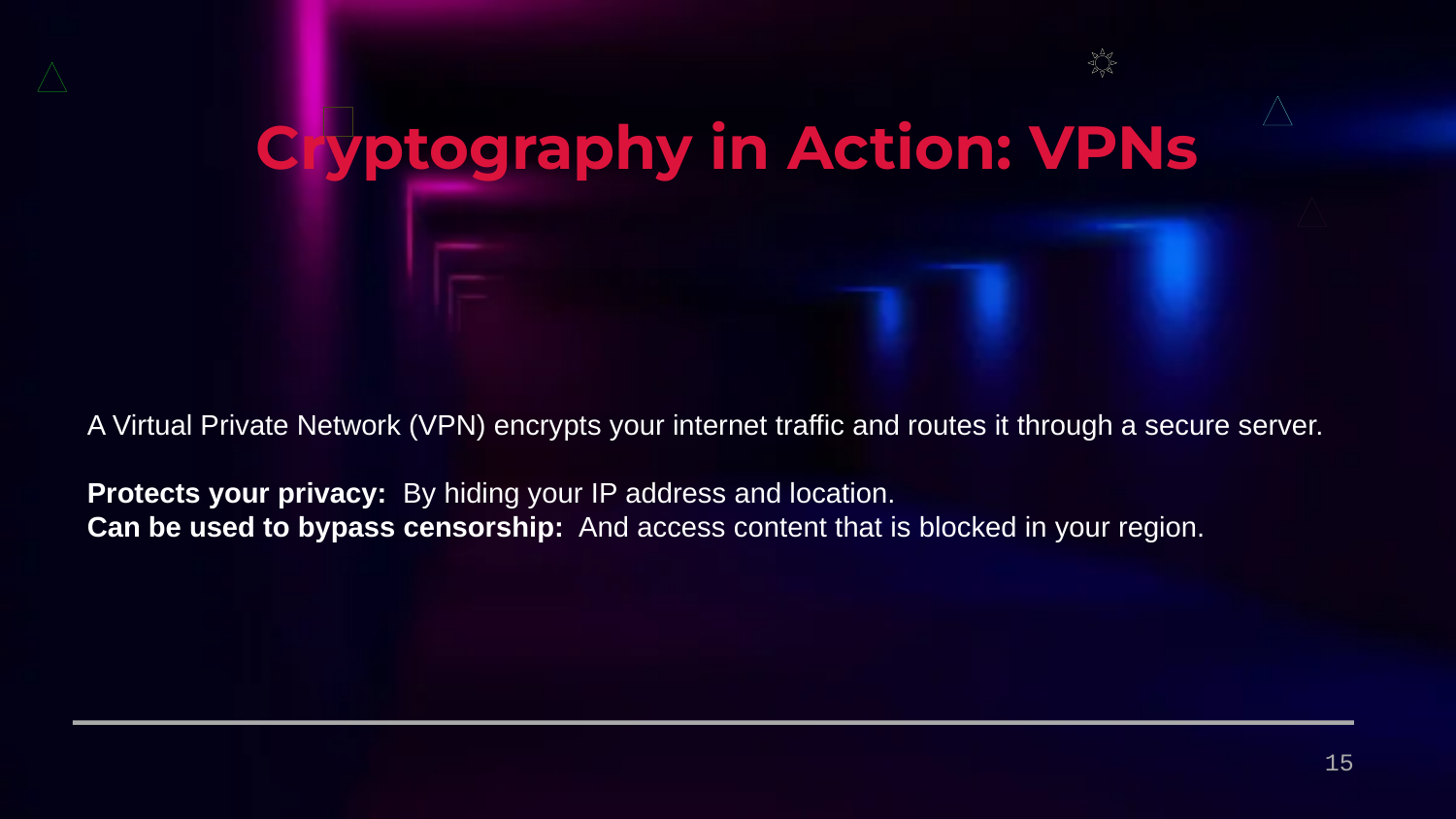

Cryptography in Action: VPNs

A Virtual Private Network (VPN) encrypts your internet traffic and routes it through a secure server.

Protects your privacy:  By hiding your IP address and location.
Can be used to bypass censorship:  And access content that is blocked in your region.

15